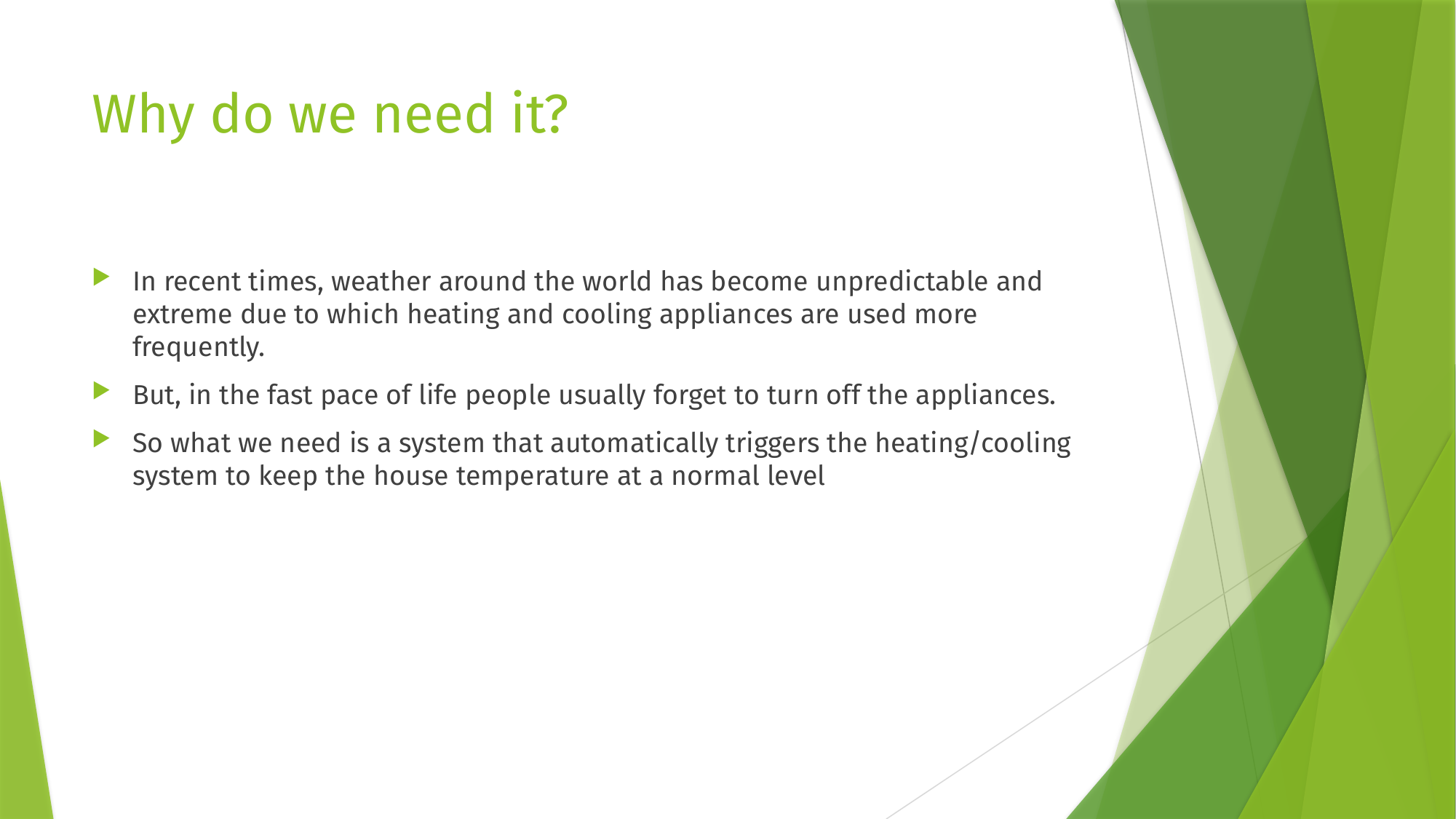

# Why do we need it?
In recent times, weather around the world has become unpredictable and extreme due to which heating and cooling appliances are used more frequently.
But, in the fast pace of life people usually forget to turn off the appliances.
So what we need is a system that automatically triggers the heating/cooling system to keep the house temperature at a normal level